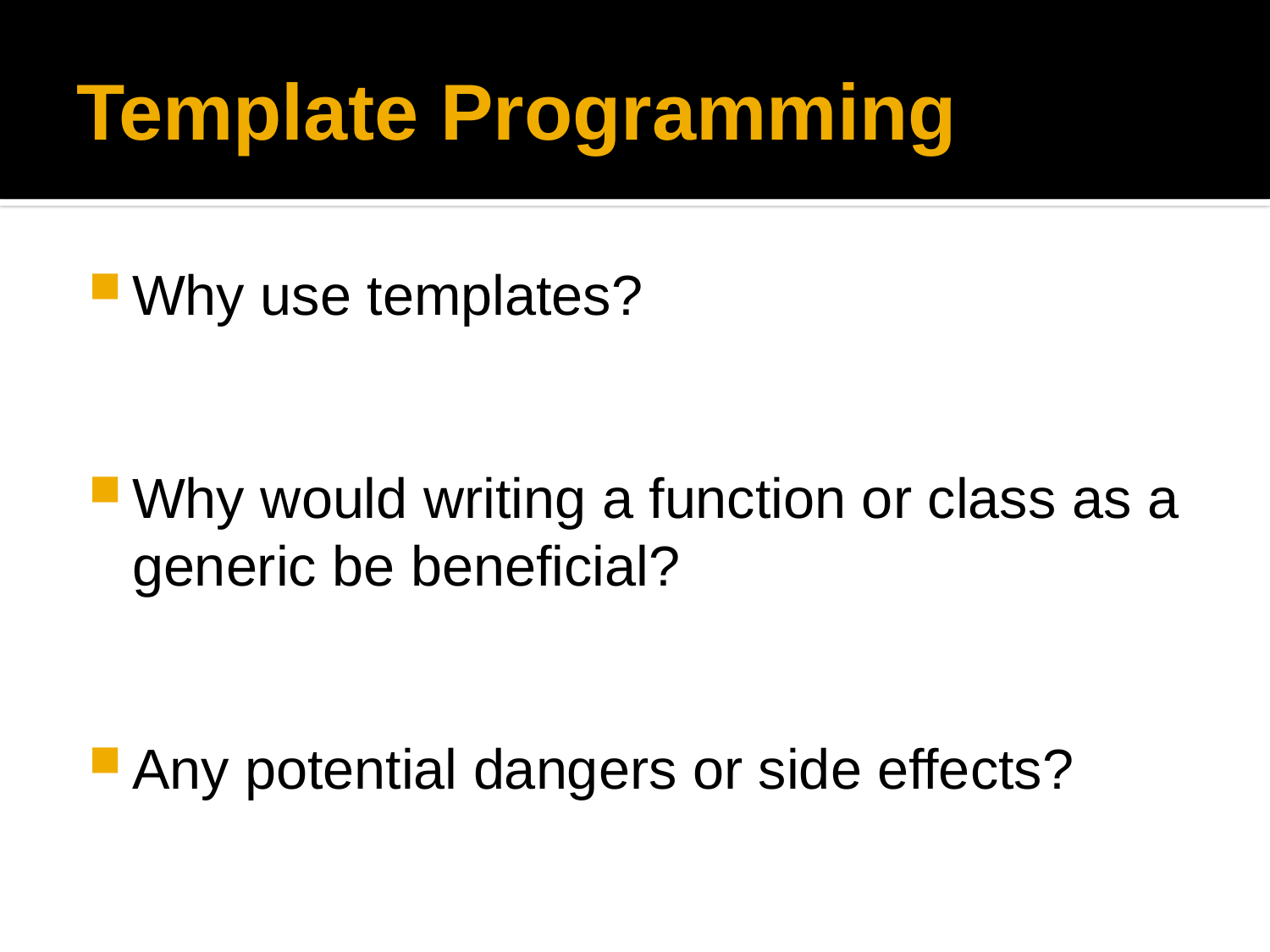

# Template Programming
Why use templates?

Why would writing a function or class as a generic be beneficial?

Any potential dangers or side effects?